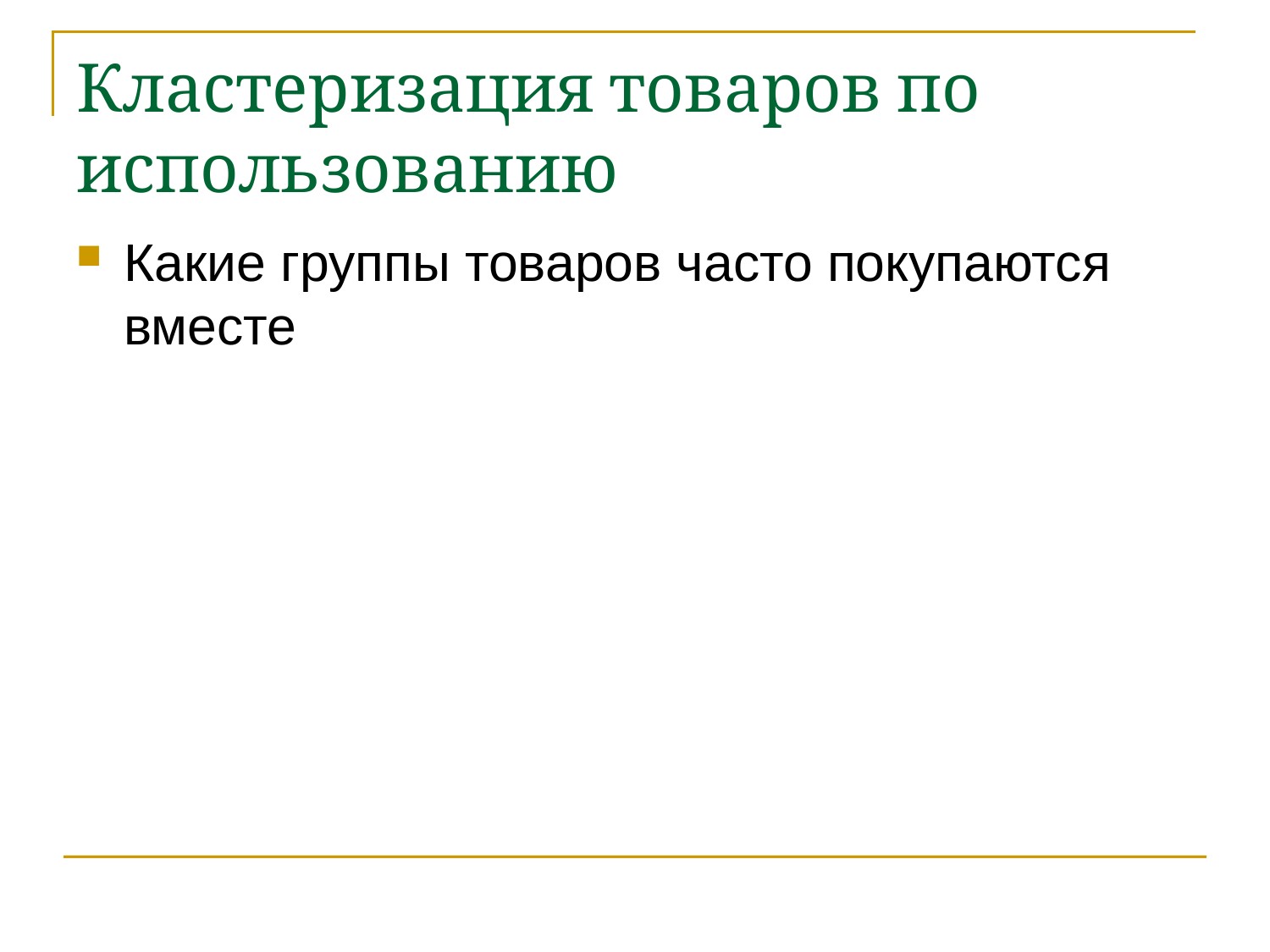

# Кластеризация товаров по использованию
Какие группы товаров часто покупаются вместе